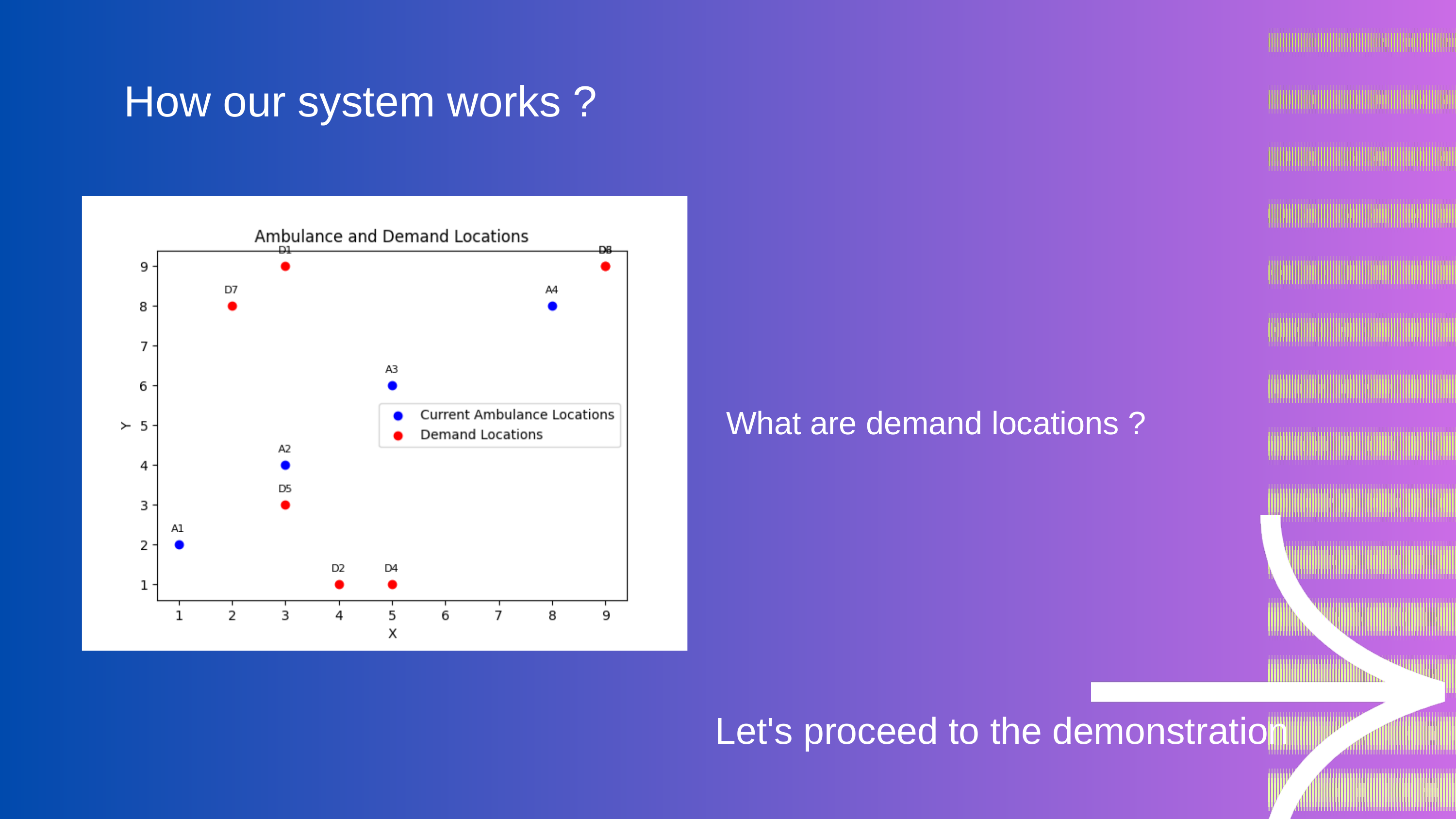

How our system works ?

What are demand locations ?

Let's proceed to the demonstration